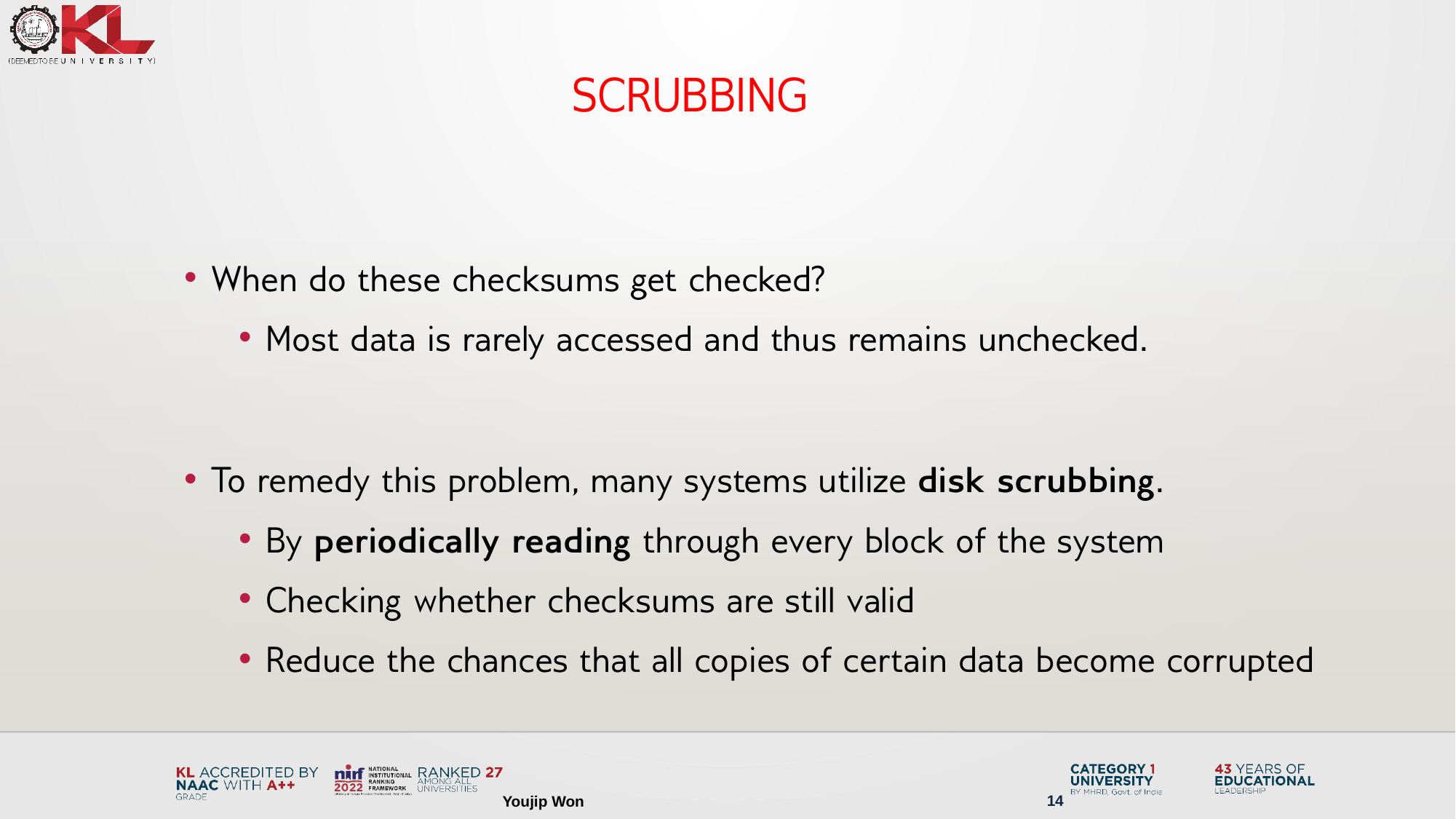

# Scrubbing
When do these checksums get checked?
Most data is rarely accessed and thus remains unchecked.

To remedy this problem, many systems utilize disk scrubbing.
By periodically reading through every block of the system
Checking whether checksums are still valid
Reduce the chances that all copies of certain data become corrupted
Youjip Won
14